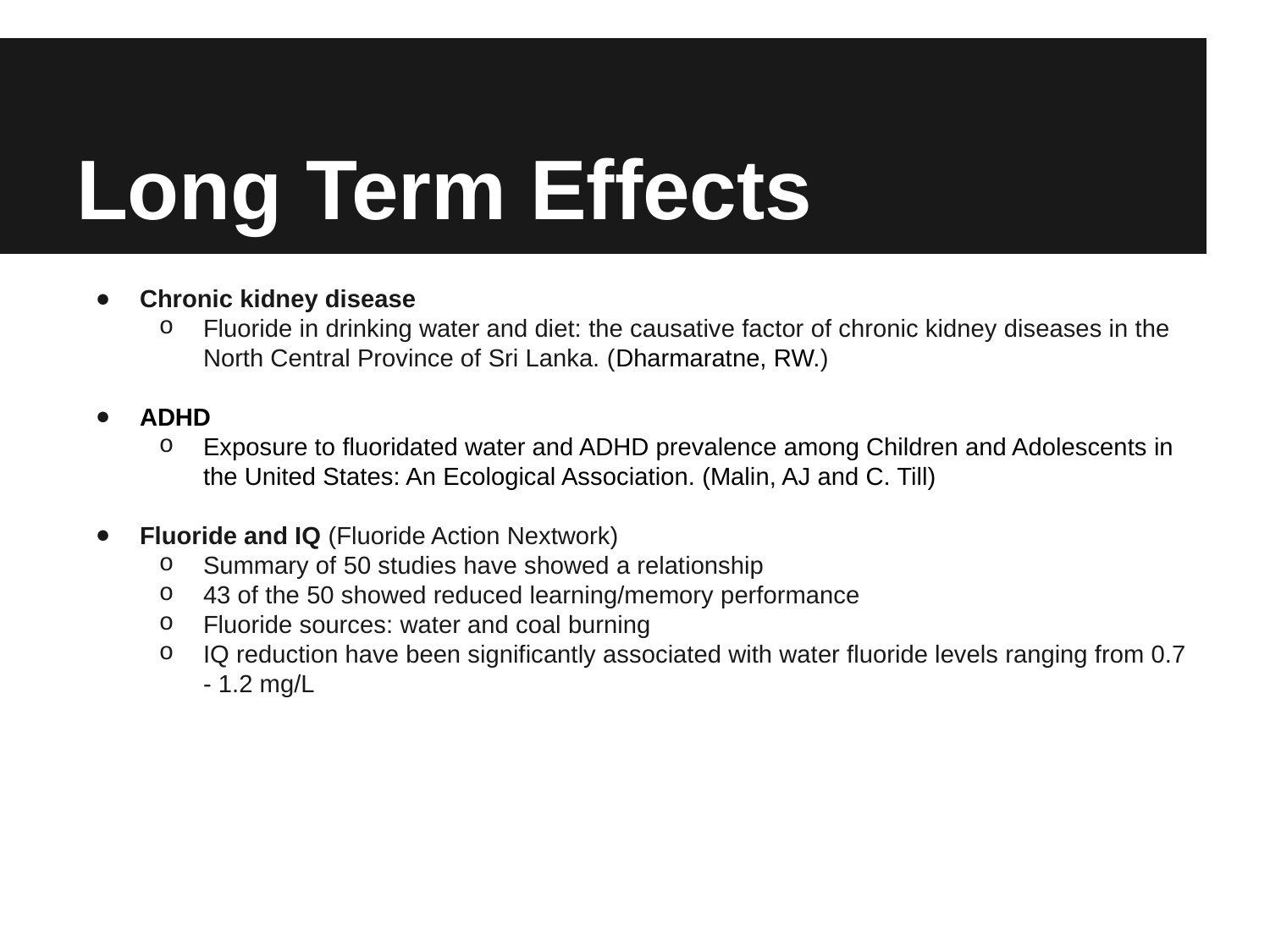

# Long Term Effects
Chronic kidney disease
Fluoride in drinking water and diet: the causative factor of chronic kidney diseases in the North Central Province of Sri Lanka. (Dharmaratne, RW.)

ADHD
Exposure to fluoridated water and ADHD prevalence among Children and Adolescents in the United States: An Ecological Association. (Malin, AJ and C. Till)

Fluoride and IQ (Fluoride Action Nextwork)
Summary of 50 studies have showed a relationship
43 of the 50 showed reduced learning/memory performance
Fluoride sources: water and coal burning
IQ reduction have been significantly associated with water fluoride levels ranging from 0.7 - 1.2 mg/L